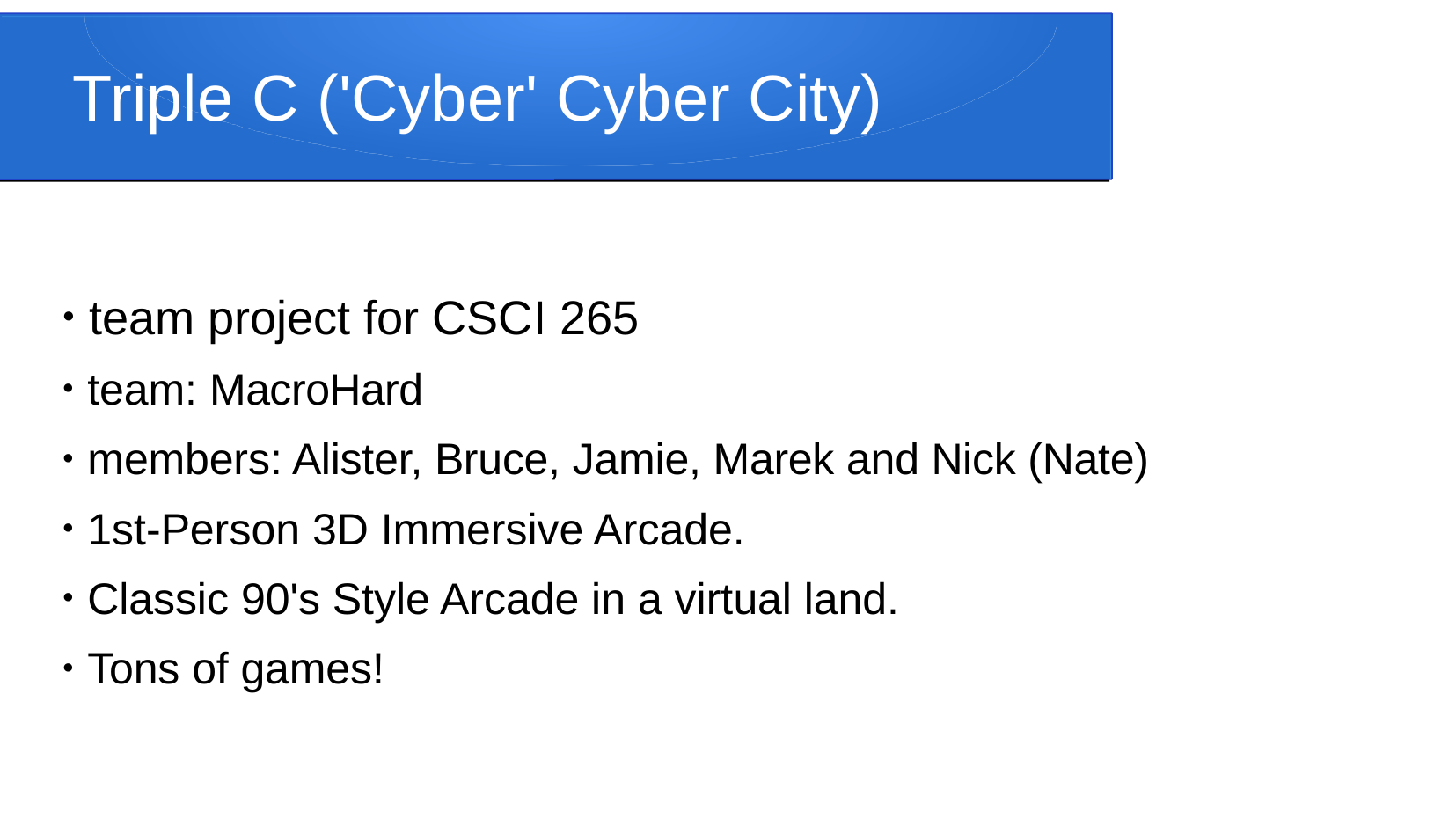

# Triple C ('Cyber' Cyber City)
team project for CSCI 265
team: MacroHard
members: Alister, Bruce, Jamie, Marek and Nick (Nate)
1st-Person 3D Immersive Arcade.
Classic 90's Style Arcade in a virtual land.
Tons of games!